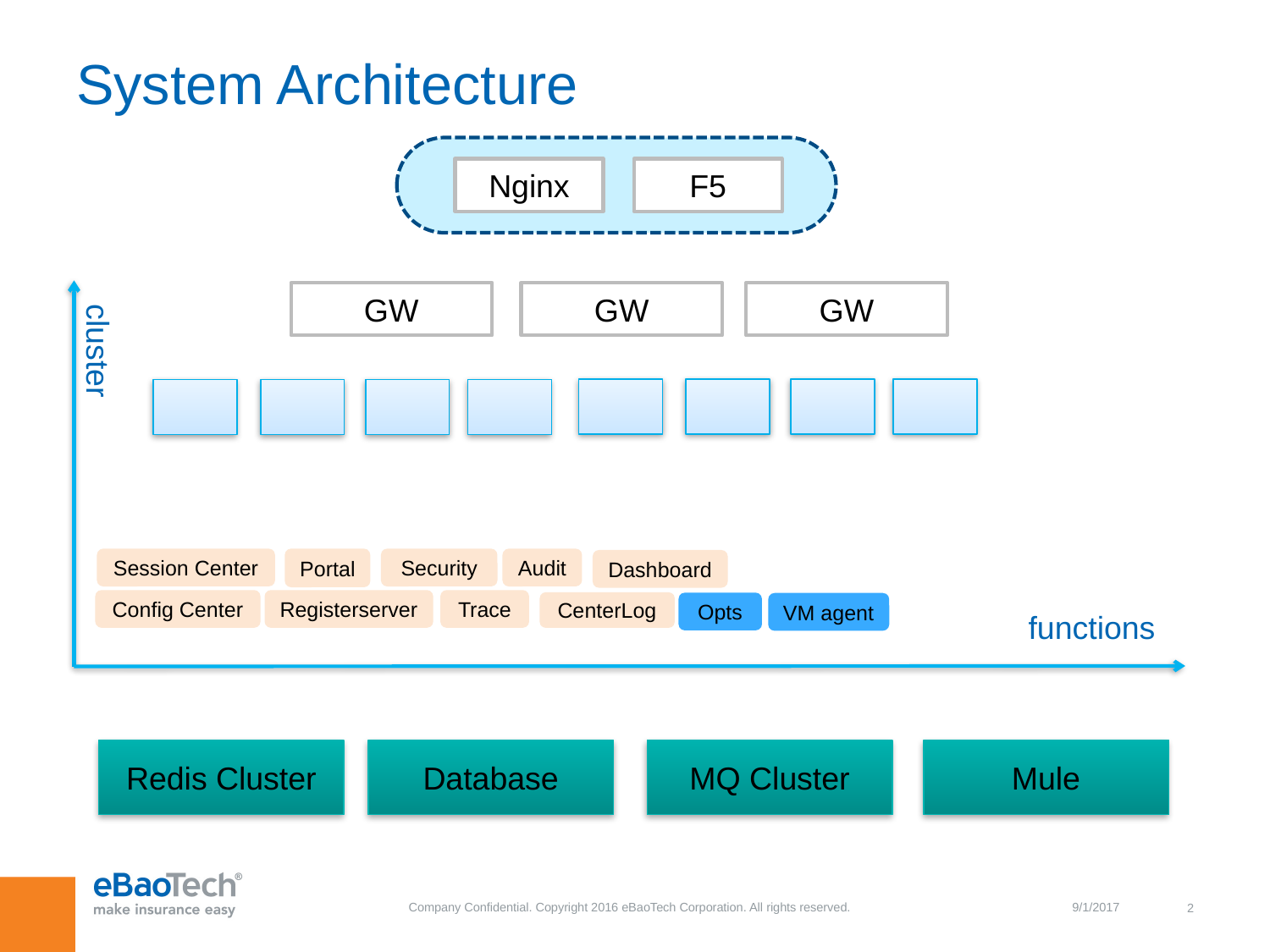

# System Architecture

Nginx
F5
GW
GW
GW
cluster

Portal
Session Center
Security
Audit
Dashboard
Config Center
Registerserver
Trace
CenterLog
Opts
VM agent
functions
Redis Cluster
Database
MQ Cluster
Mule
9/1/2017
2